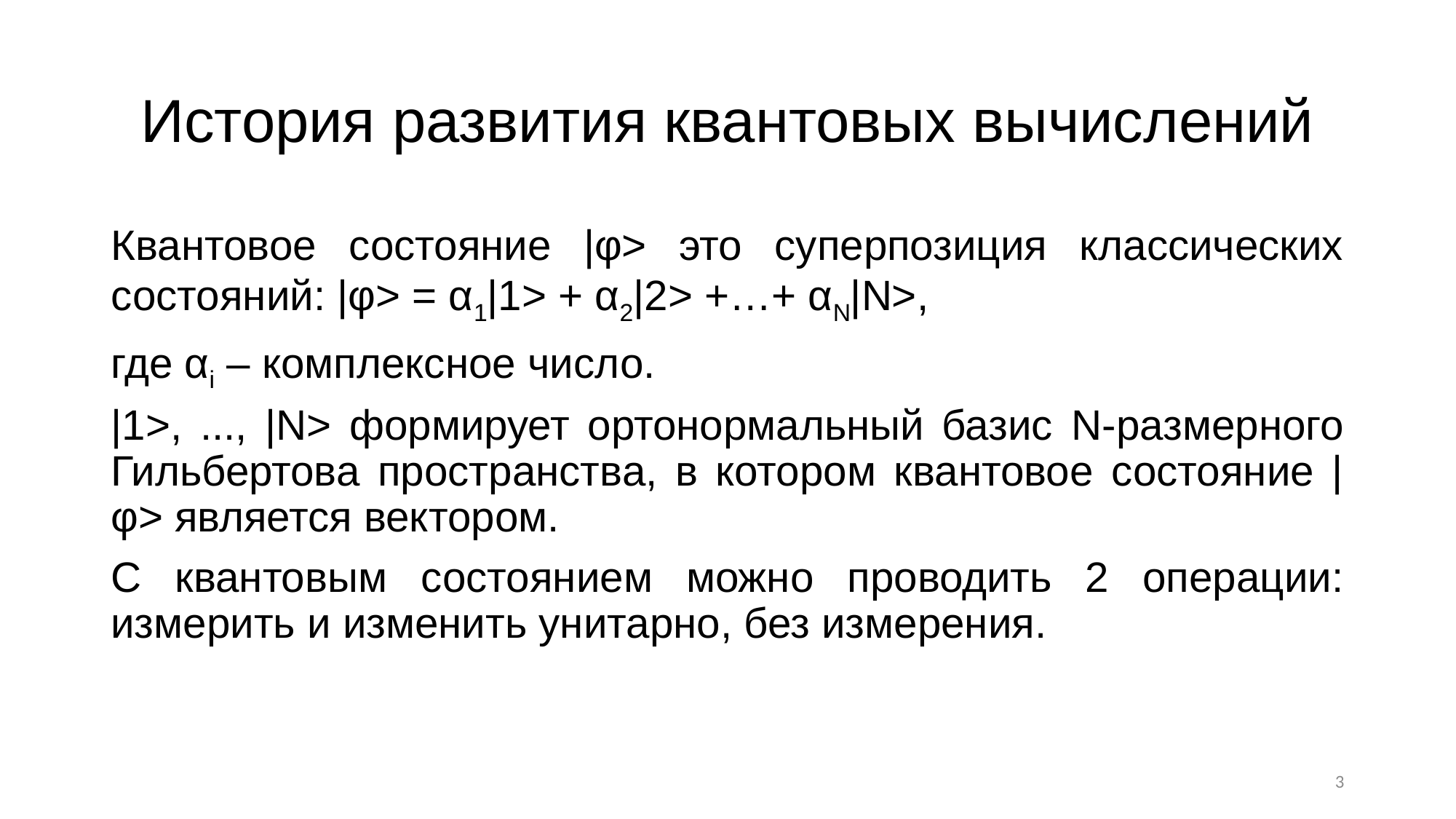

# История развития квантовых вычислений
Квантовое состояние |φ> это суперпозиция классических состояний: |φ> = α1|1> + α2|2> +…+ αN|N>,
где αi – комплексное число.
|1>, ..., |N> формирует ортонормальный базис N-размерного Гильбертова пространства, в котором квантовое состояние |φ> является вектором.
С квантовым состоянием можно проводить 2 операции: измерить и изменить унитарно, без измерения.

3